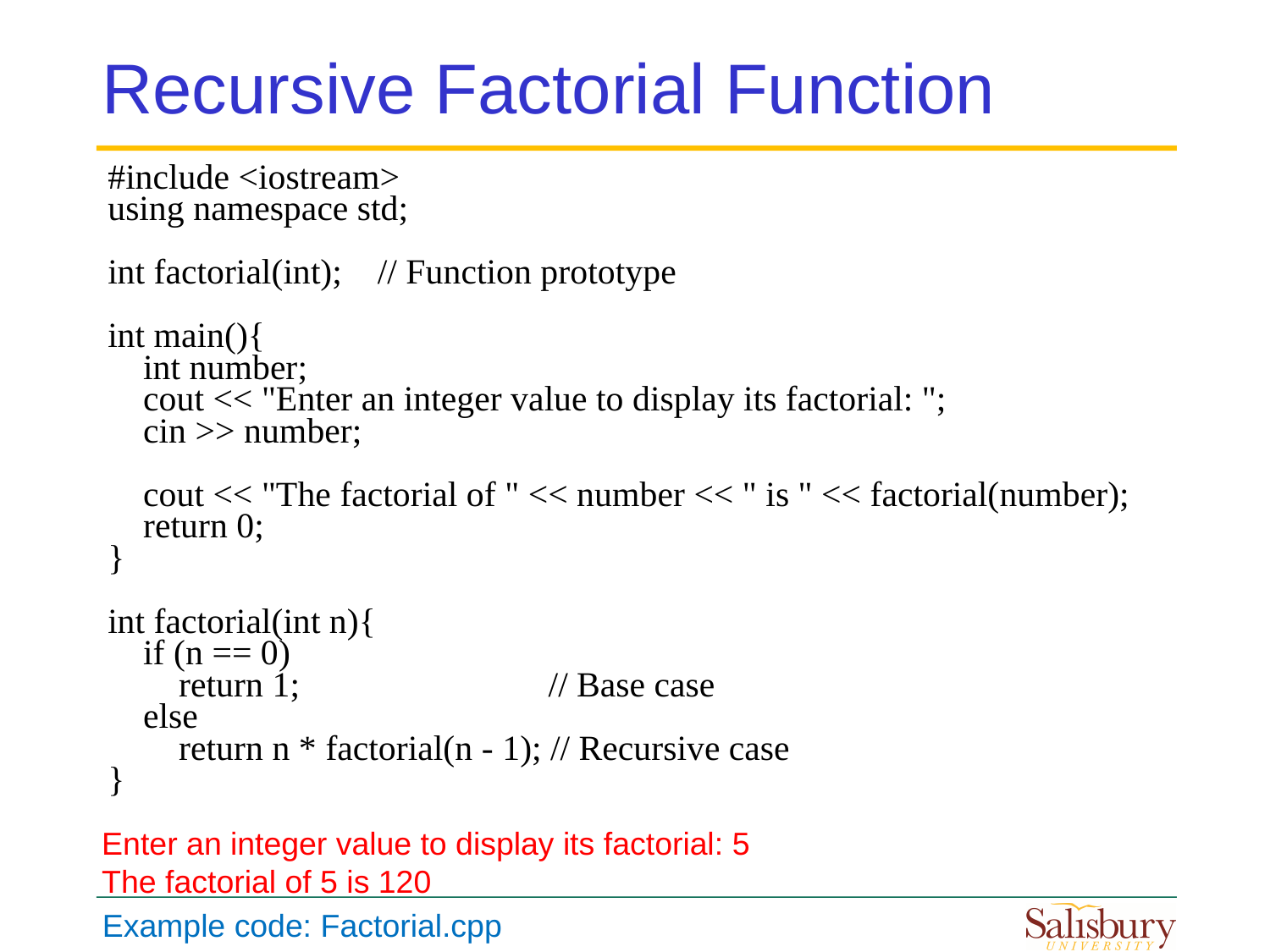

# Recursive Factorial Function
#include <iostream>
using namespace std;

int factorial(int);    // Function prototype

int main(){
    int number;
    cout << "Enter an integer value to display its factorial: ";
    cin >> number;

    cout << "The factorial of " << number << " is " << factorial(number);
    return 0;
}

int factorial(int n){
    if (n == 0)
        return 1;                            // Base case
    else
        return n * factorial(n - 1); // Recursive case
}
Enter an integer value to display its factorial: 5
The factorial of 5 is 120
Example code: Factorial.cpp